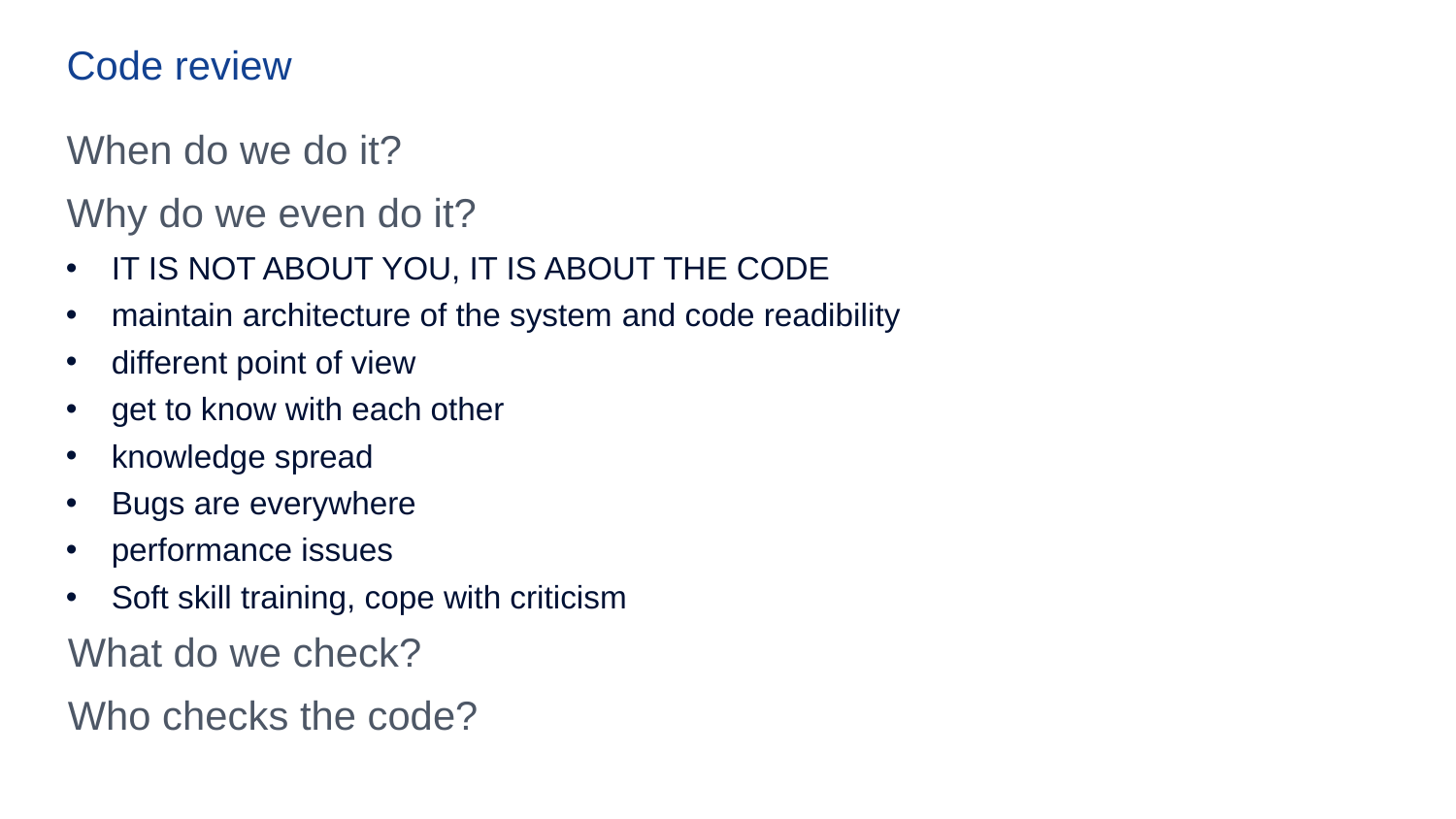

<Document ID: change ID in footer or remove>
Code review
When do we do it?
Why do we even do it?
IT IS NOT ABOUT YOU, IT IS ABOUT THE CODE
maintain architecture of the system and code readibility
different point of view
get to know with each other
knowledge spread
Bugs are everywhere
performance issues
Soft skill training, cope with criticism

What do we check?
Who checks the code?